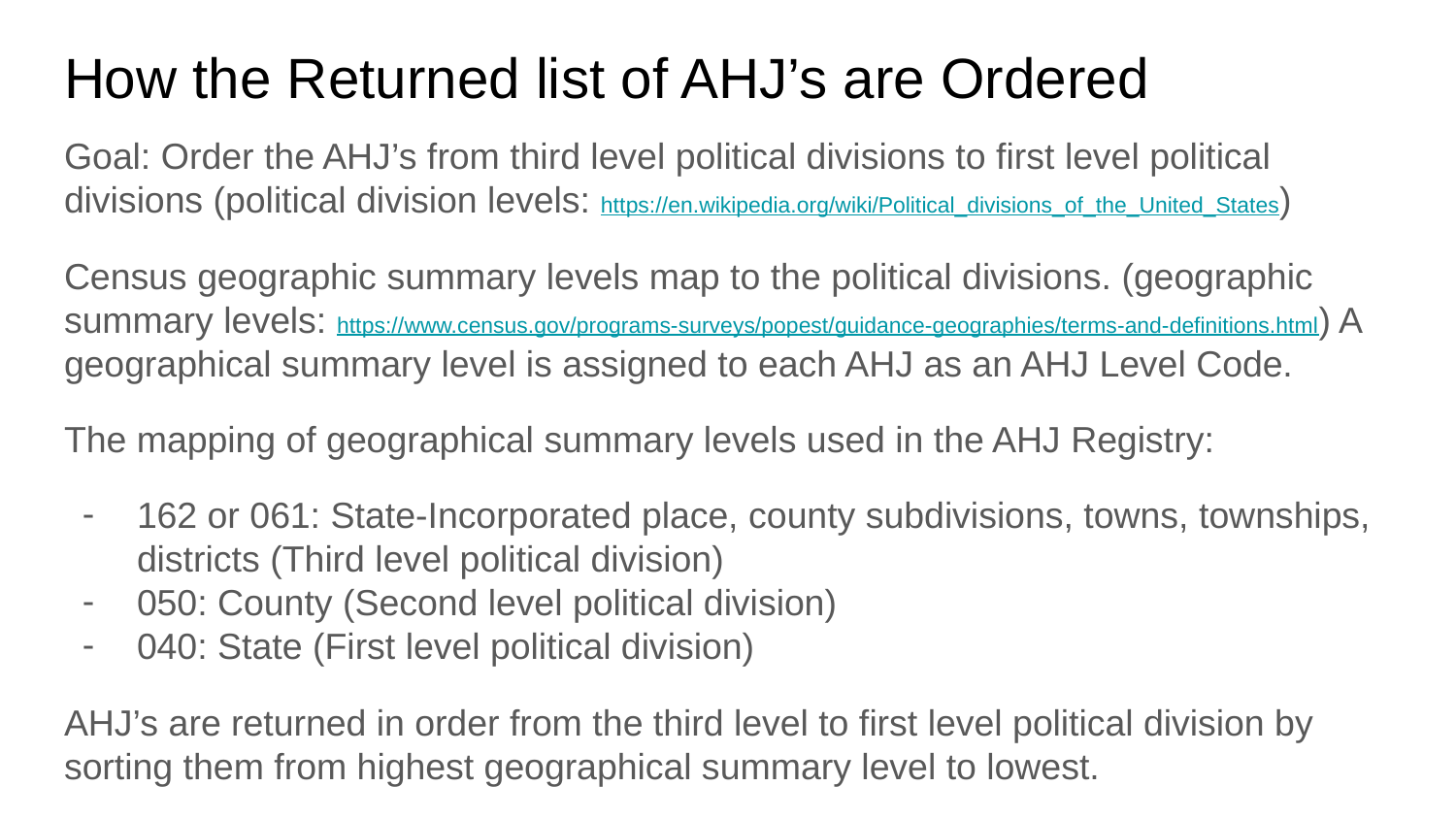

# How the Returned list of AHJ’s are Ordered
Goal: Order the AHJ’s from third level political divisions to first level political divisions (political division levels: https://en.wikipedia.org/wiki/Political_divisions_of_the_United_States)
Census geographic summary levels map to the political divisions. (geographic summary levels: https://www.census.gov/programs-surveys/popest/guidance-geographies/terms-and-definitions.html) A geographical summary level is assigned to each AHJ as an AHJ Level Code.
The mapping of geographical summary levels used in the AHJ Registry:
162 or 061: State-Incorporated place, county subdivisions, towns, townships, districts (Third level political division)
050: County (Second level political division)
040: State (First level political division)
AHJ’s are returned in order from the third level to first level political division by sorting them from highest geographical summary level to lowest.